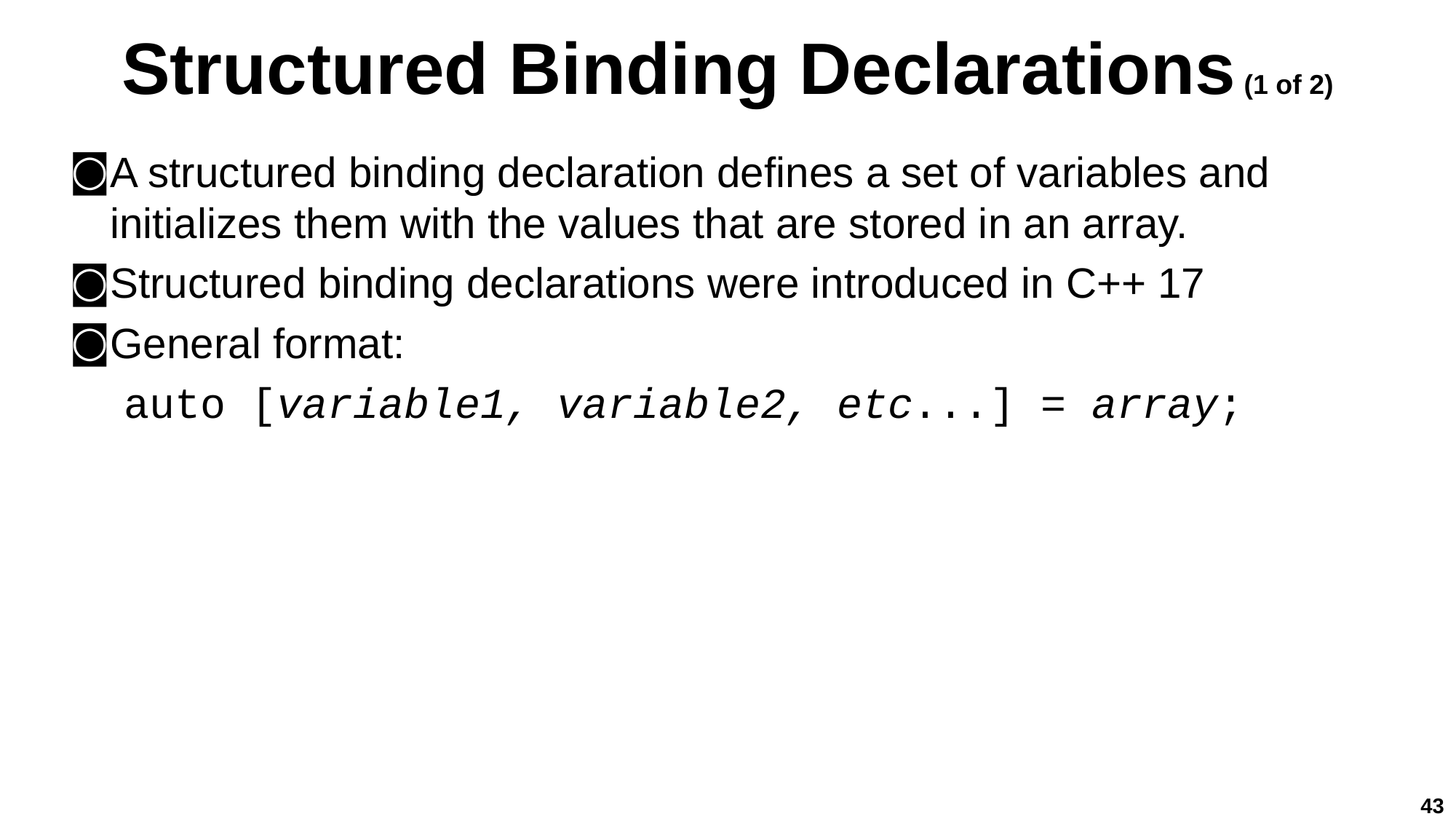

# Structured Binding Declarations (1 of 2)
A structured binding declaration defines a set of variables and initializes them with the values that are stored in an array.
Structured binding declarations were introduced in C++ 17
General format:
auto [variable1, variable2, etc...] = array;
43